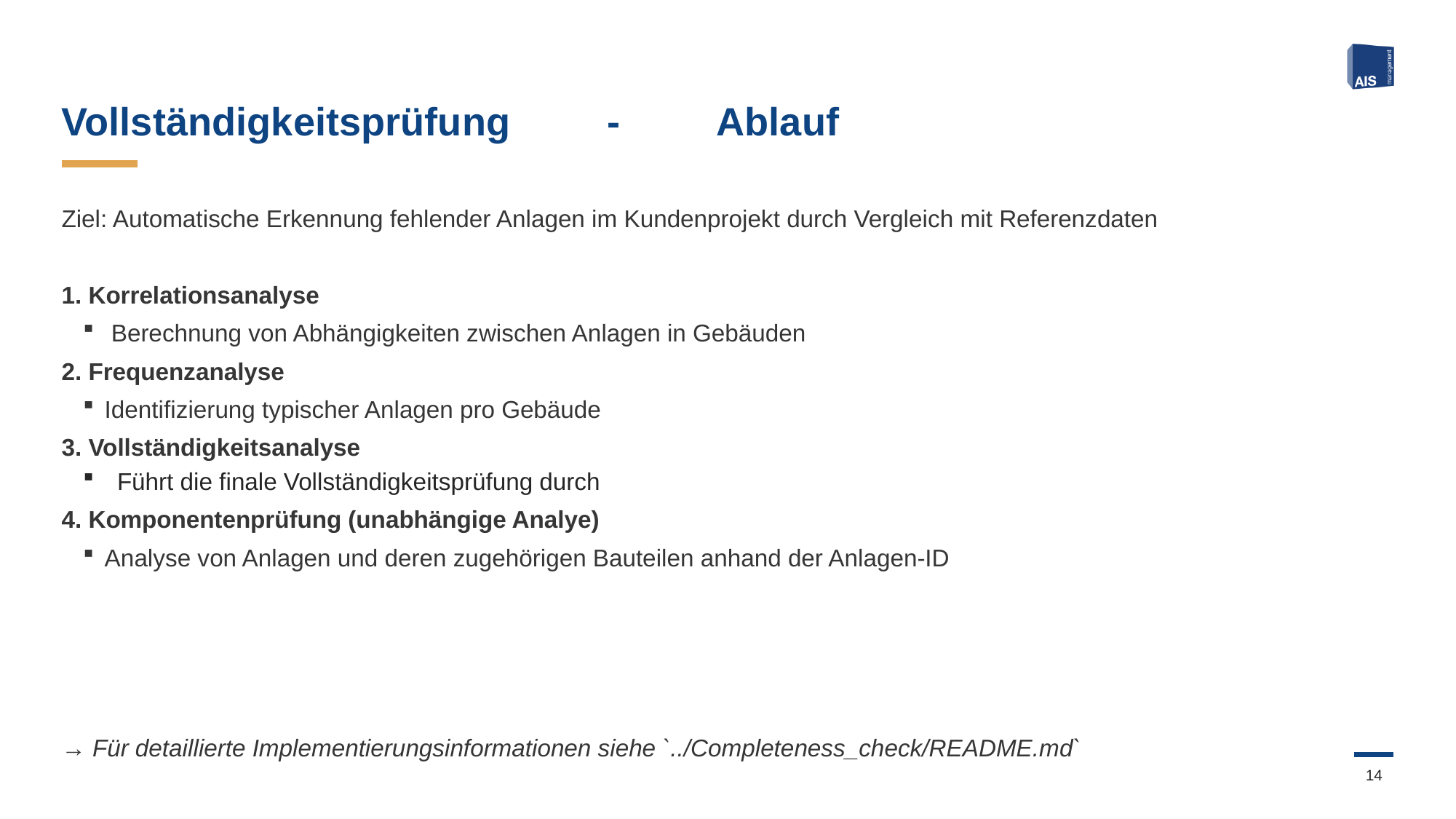

# Vollständigkeitsprüfung	-	Ablauf
Ziel: Automatische Erkennung fehlender Anlagen im Kundenprojekt durch Vergleich mit Referenzdaten

1. Korrelationsanalyse
 Berechnung von Abhängigkeiten zwischen Anlagen in Gebäuden
2. Frequenzanalyse
Identifizierung typischer Anlagen pro Gebäude
3. Vollständigkeitsanalyse
Führt die finale Vollständigkeitsprüfung durch
4. Komponentenprüfung (unabhängige Analye)
Analyse von Anlagen und deren zugehörigen Bauteilen anhand der Anlagen-ID

→ Für detaillierte Implementierungsinformationen siehe `../Completeness_check/README.md`